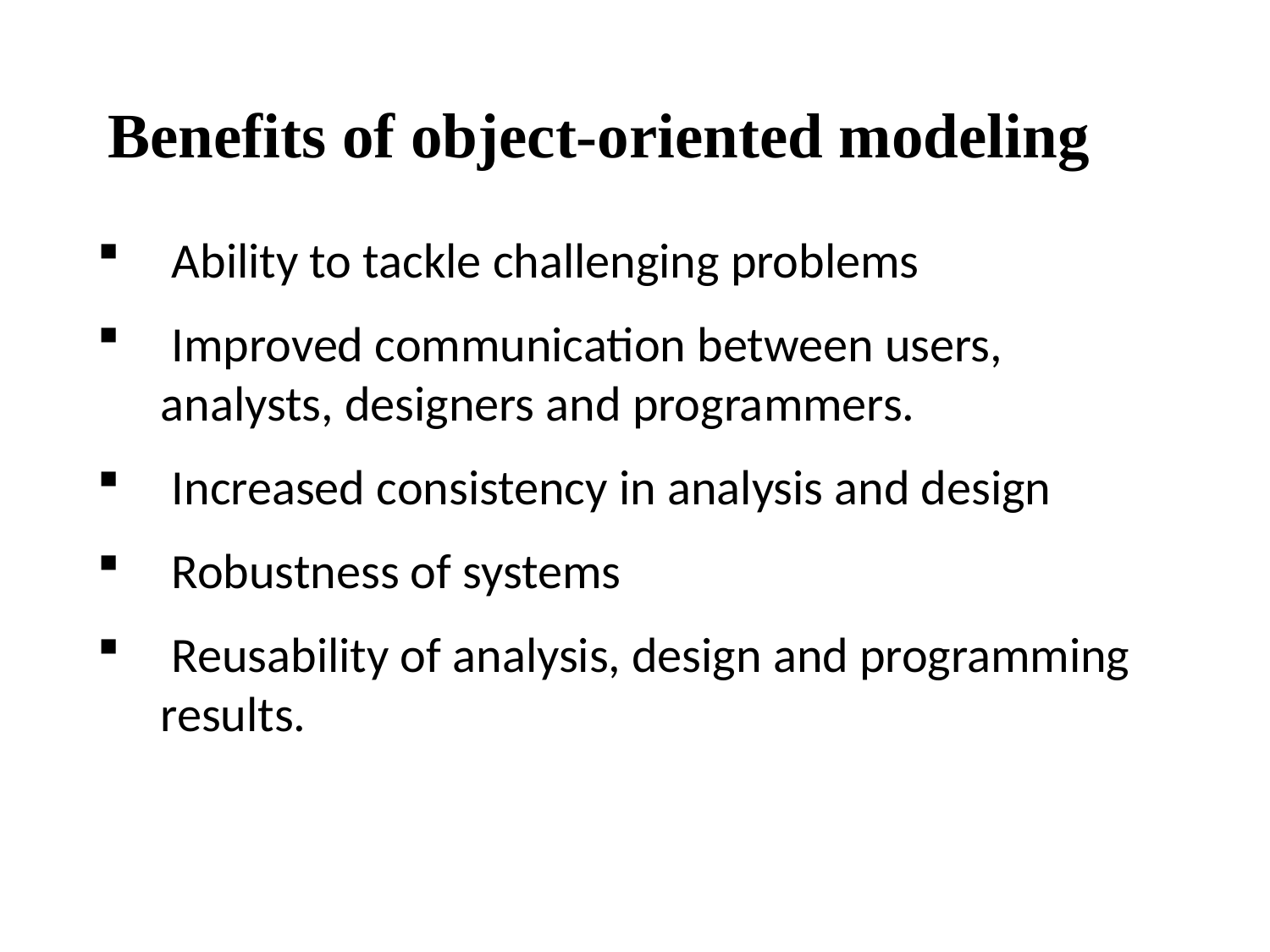

# Benefits of object-oriented modeling
 Ability to tackle challenging problems
 Improved communication between users, analysts, designers and programmers.
 Increased consistency in analysis and design
 Robustness of systems
 Reusability of analysis, design and programming results.
5